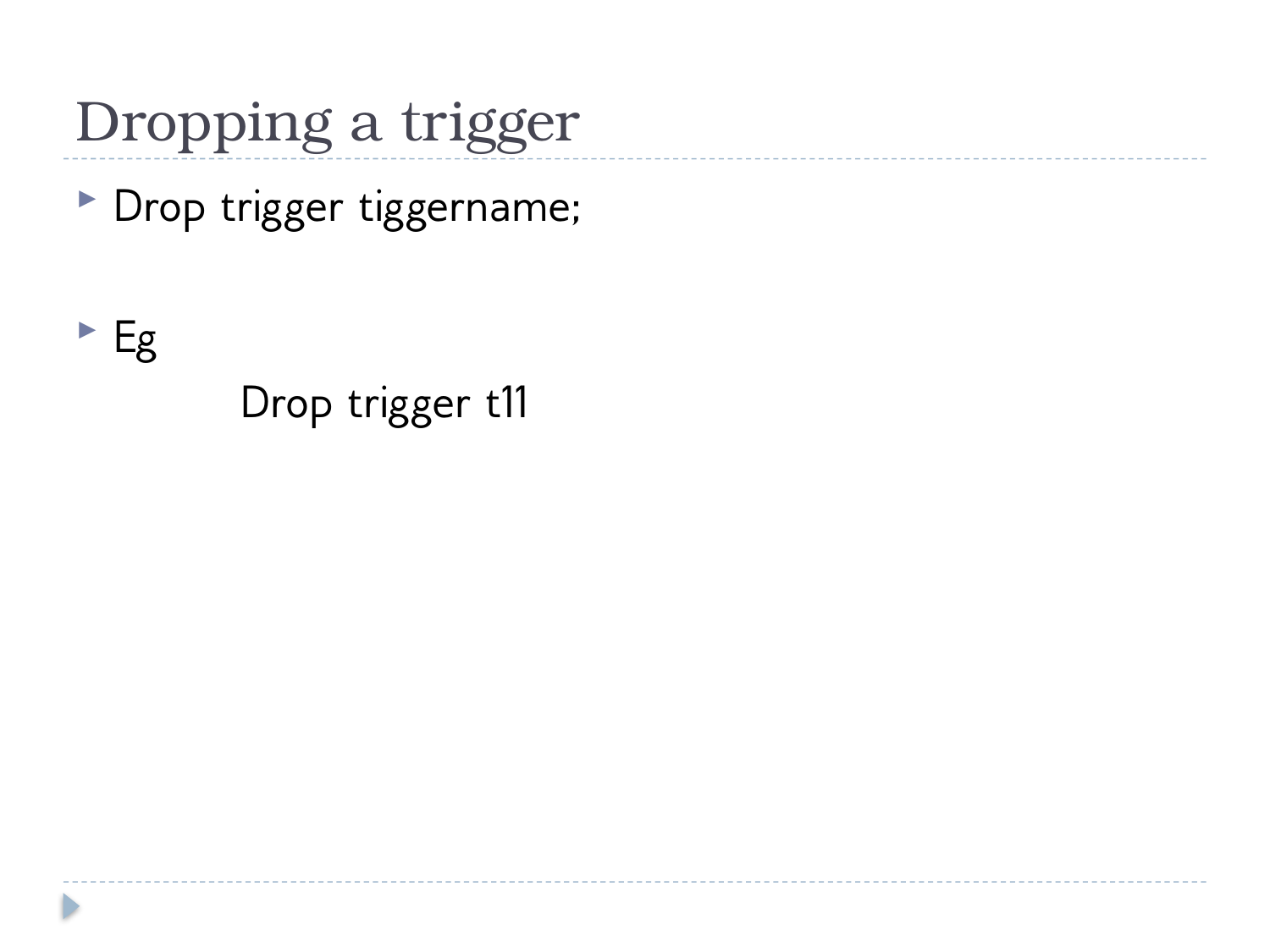

# Dropping a trigger
Drop trigger tiggername;

Eg
 		Drop trigger t11